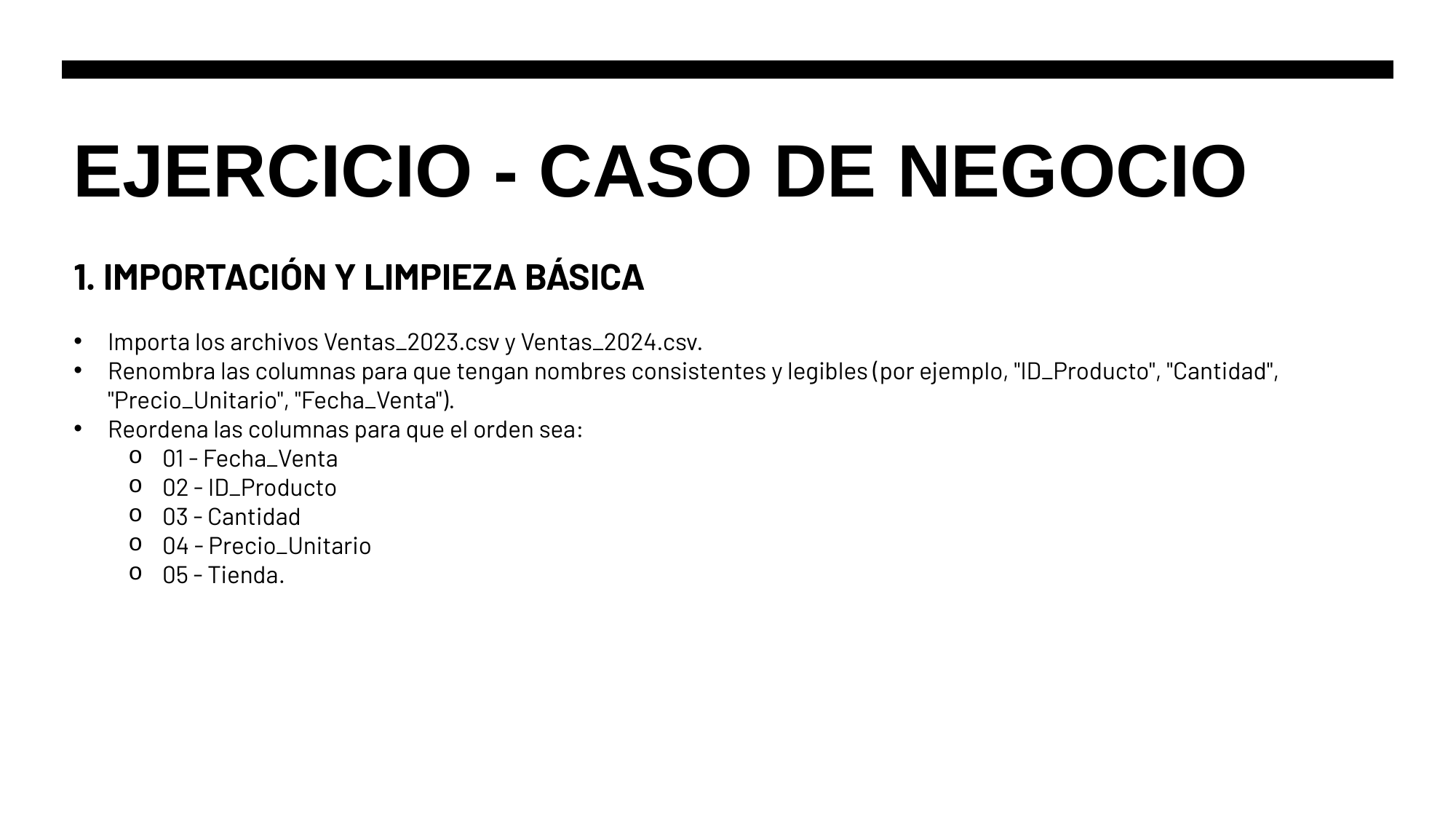

# EJERCICIO - CASO DE NEGOCIO

1. IMPORTACIÓN Y LIMPIEZA BÁSICA

Importa los archivos Ventas_2023.csv y Ventas_2024.csv.
Renombra las columnas para que tengan nombres consistentes y legibles (por ejemplo, "ID_Producto", "Cantidad", "Precio_Unitario", "Fecha_Venta").
Reordena las columnas para que el orden sea:
01 - Fecha_Venta
02 - ID_Producto
03 - Cantidad
04 - Precio_Unitario
05 - Tienda.